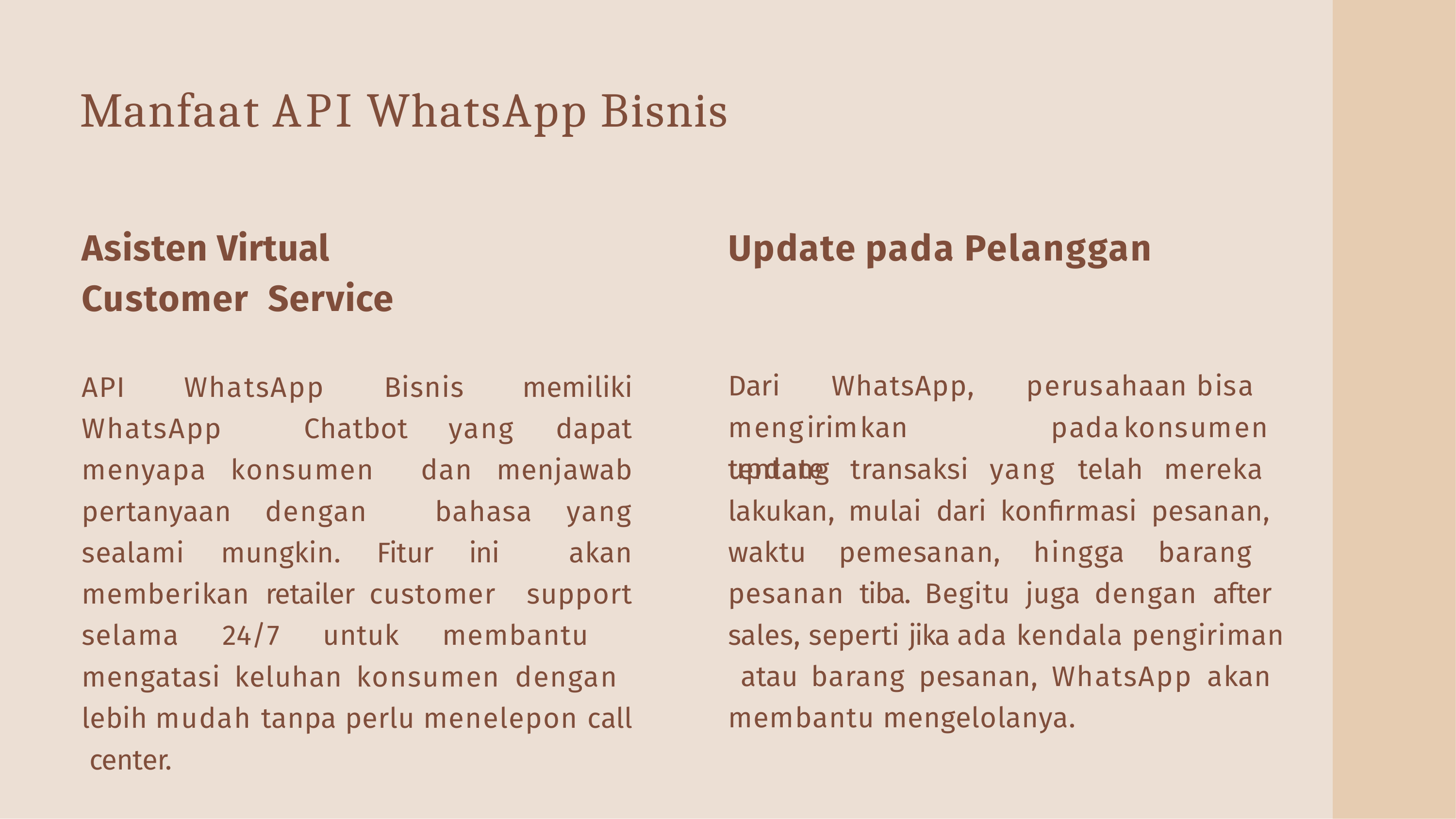

# Manfaat API WhatsApp Bisnis
Asisten Virtual Customer  Service

API WhatsApp Bisnis memiliki WhatsApp  Chatbot yang dapat menyapa konsumen  dan menjawab pertanyaan dengan  bahasa yang sealami mungkin. Fitur ini  akan memberikan retailer customer  support selama 24/7 untuk membantu  mengatasi keluhan konsumen dengan  lebih mudah tanpa perlu menelepon call  center.
Update pada Pelanggan
Dari	WhatsApp,  mengirimkan	update
perusahaan	bisa  pada	konsumen
tentang transaksi yang telah mereka  lakukan, mulai dari konfirmasi pesanan,  waktu pemesanan, hingga barang  pesanan tiba. Begitu juga dengan after  sales, seperti jika ada kendala pengiriman  atau barang pesanan, WhatsApp akan  membantu mengelolanya.